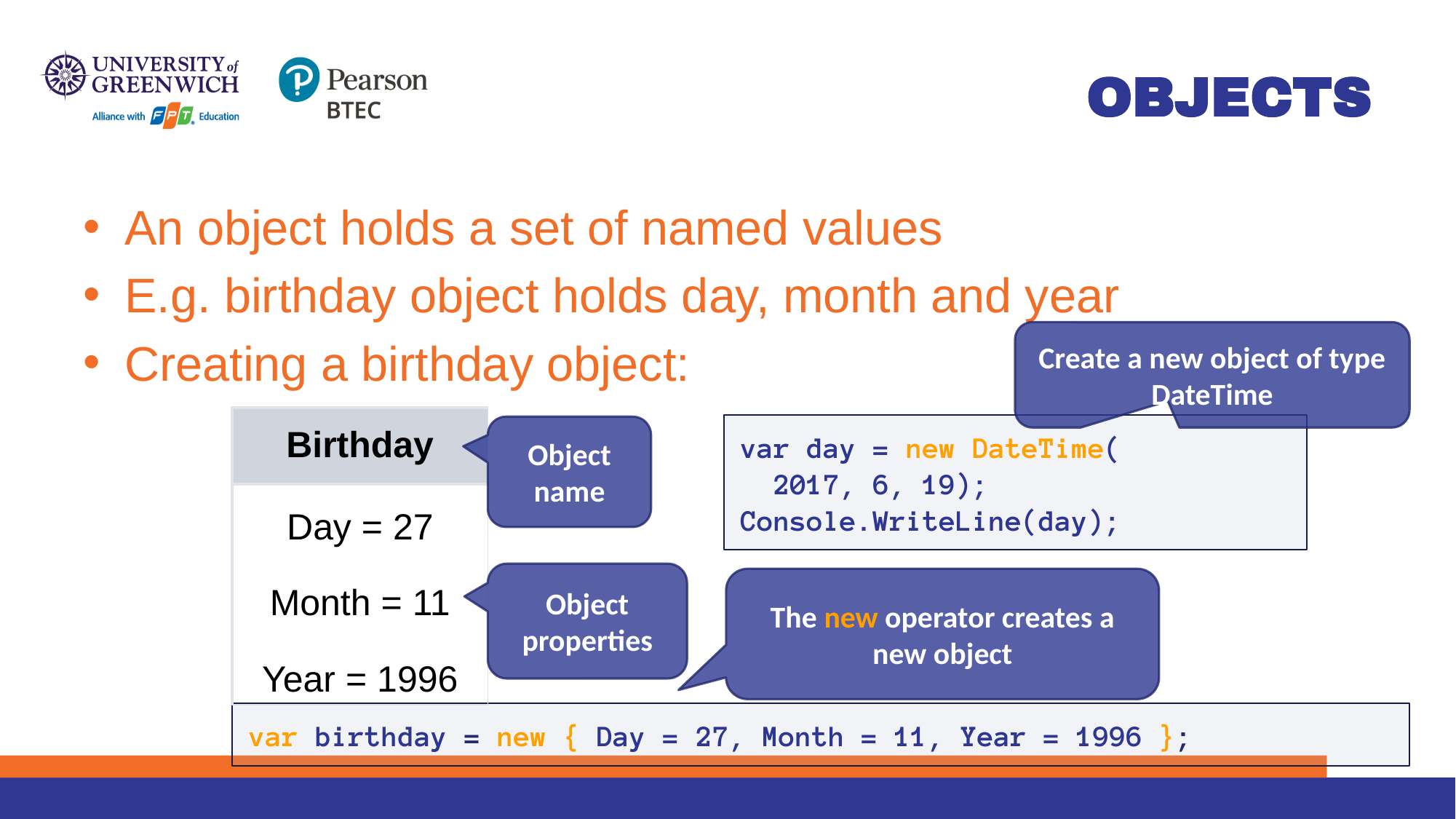

# OBJECTS
An object holds a set of named values
E.g. birthday object holds day, month and year
Creating a birthday object:

Create a new object of type DateTime
| Birthday |
| --- |
| Day = 27 Month = 11 Year = 1996 |
var day = new DateTime(
  2017, 6, 19);
Console.WriteLine(day);
Object name
Object properties
The new operator creates a new object
var birthday = new { Day = 27, Month = 11, Year = 1996 };